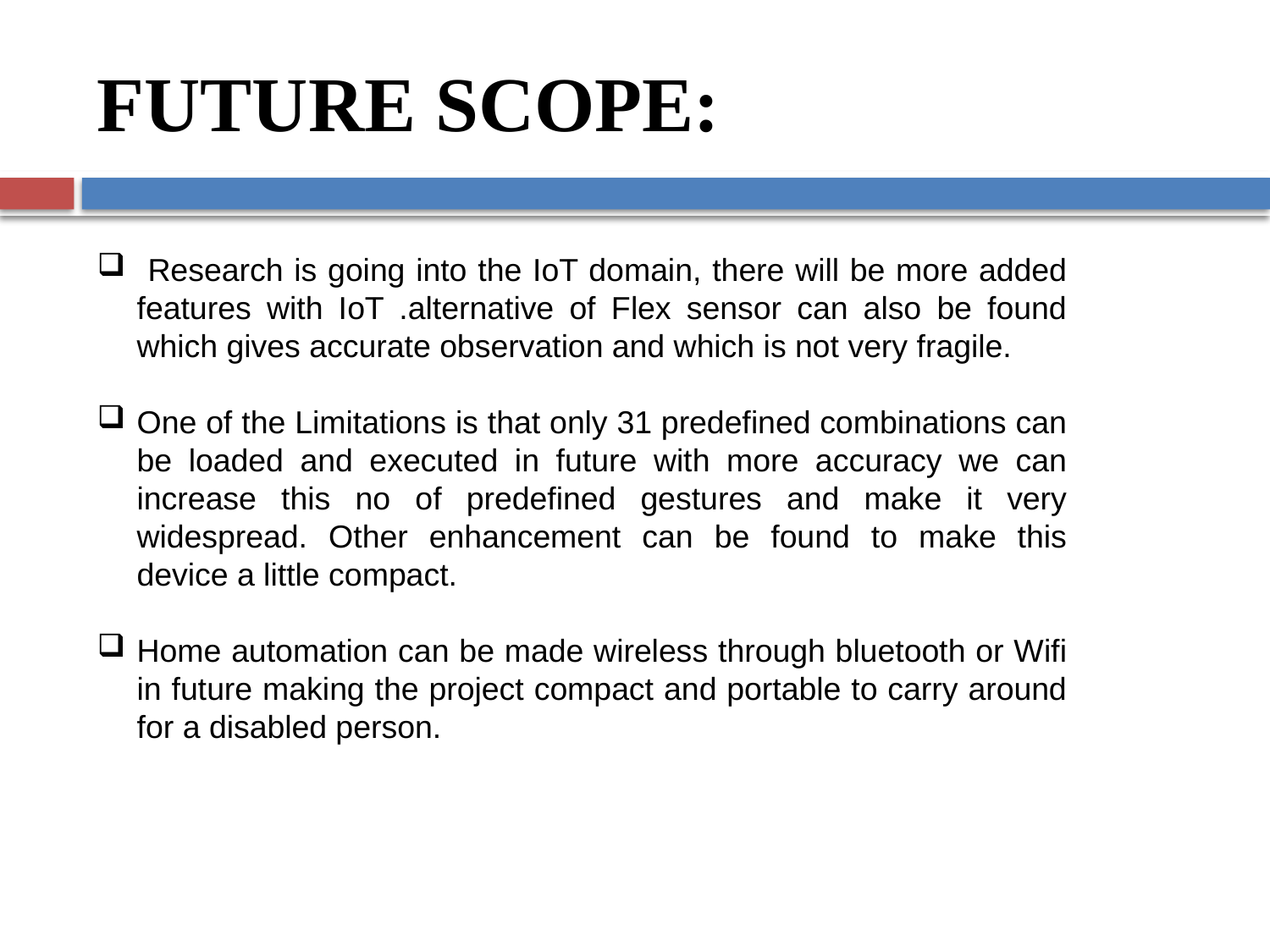

# FUTURE SCOPE:
 Research is going into the IoT domain, there will be more added features with IoT .alternative of Flex sensor can also be found which gives accurate observation and which is not very fragile.

One of the Limitations is that only 31 predefined combinations can be loaded and executed in future with more accuracy we can increase this no of predefined gestures and make it very widespread. Other enhancement can be found to make this device a little compact.

Home automation can be made wireless through bluetooth or Wifi in future making the project compact and portable to carry around for a disabled person.